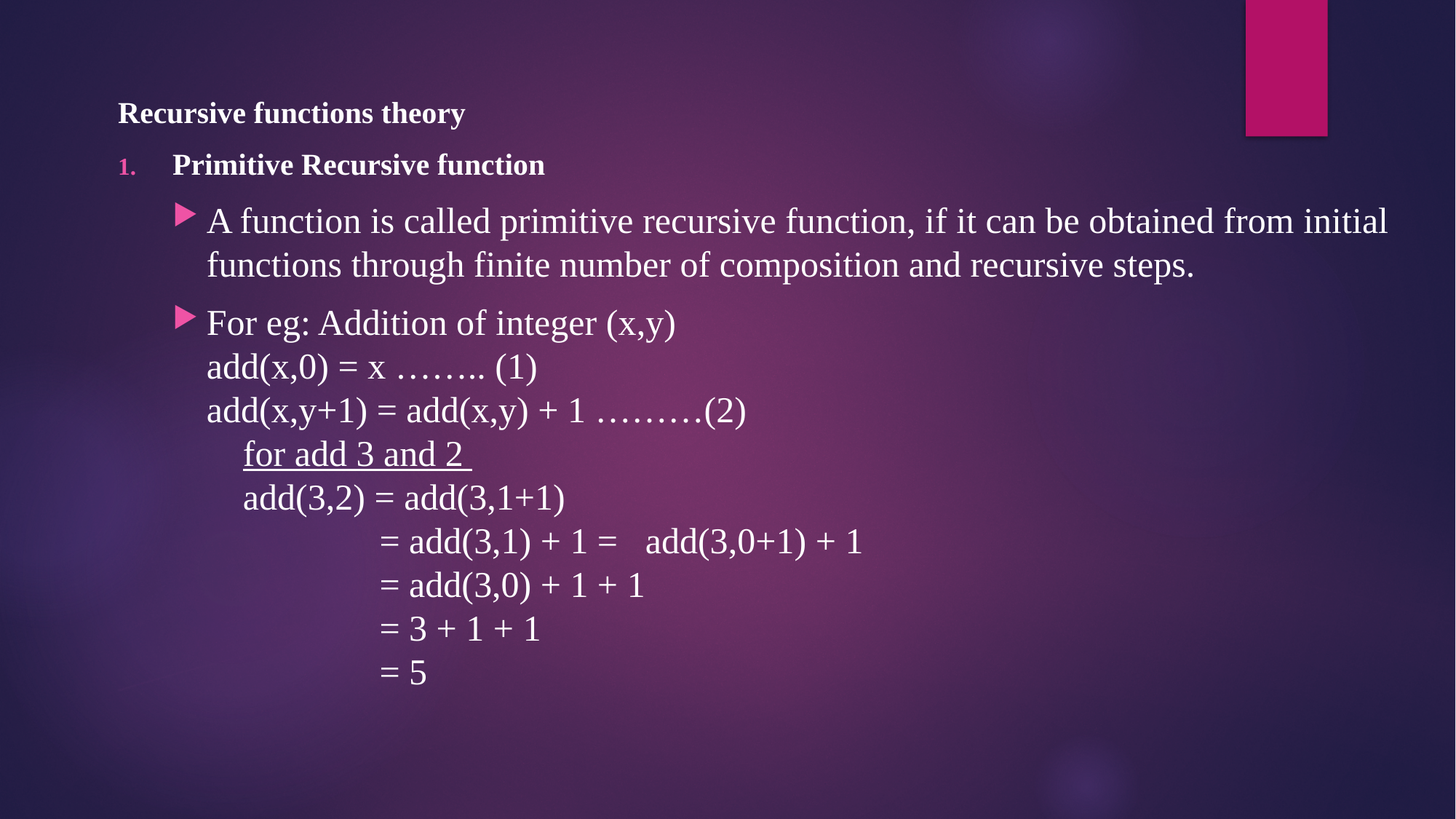

Recursive functions theory
Primitive Recursive function
A function is called primitive recursive function, if it can be obtained from initial functions through finite number of composition and recursive steps.
For eg: Addition of integer (x,y)
add(x,0) = x …….. (1)
add(x,y+1) = add(x,y) + 1 ………(2)
    for add 3 and 2
    add(3,2) = add(3,1+1)
                   = add(3,1) + 1 =   add(3,0+1) + 1
                   = add(3,0) + 1 + 1
                   = 3 + 1 + 1
                   = 5